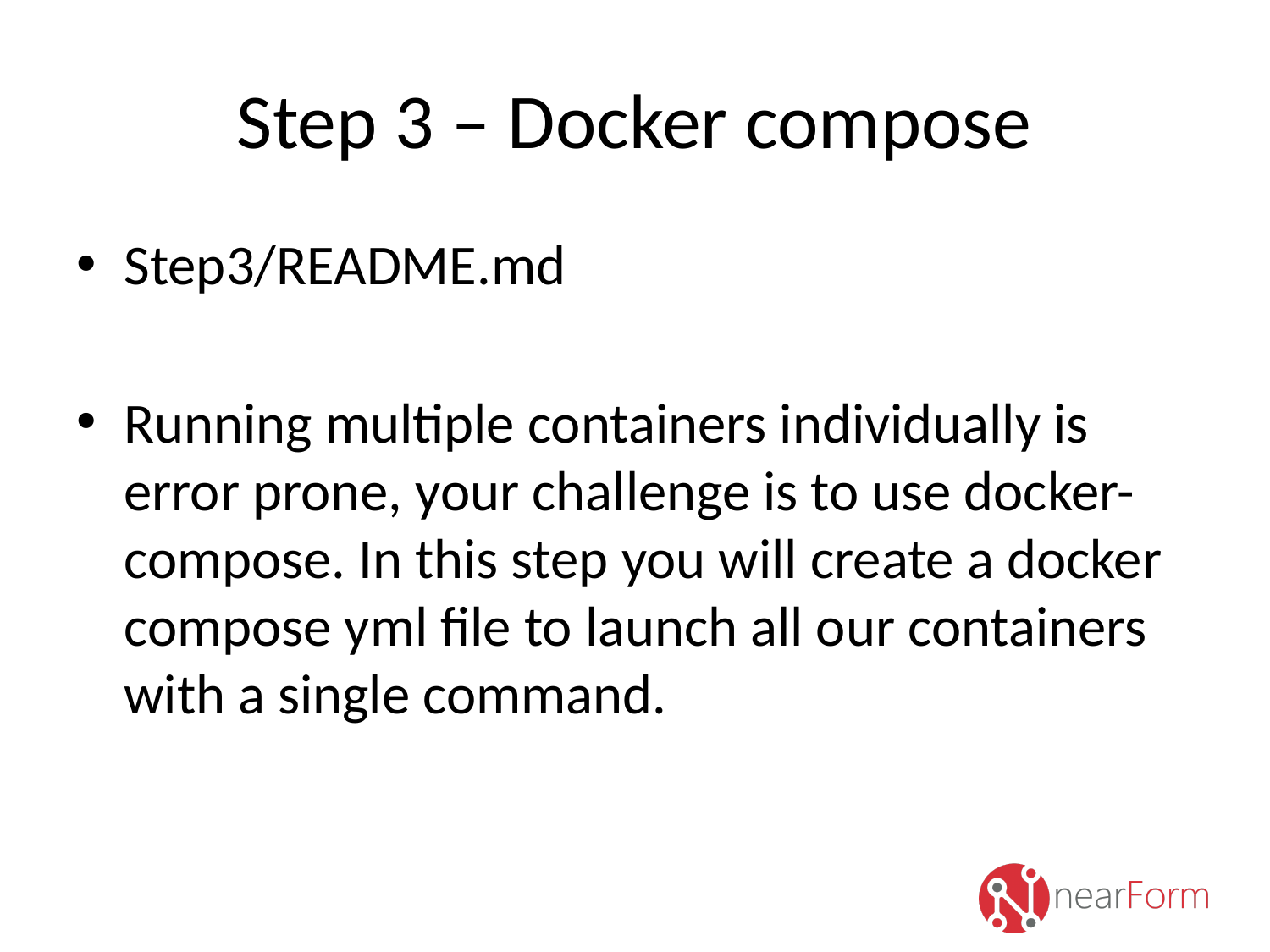

# Step 3 – Docker compose
Step3/README.md

Running multiple containers individually is error prone, your challenge is to use docker-compose. In this step you will create a docker compose yml file to launch all our containers with a single command.